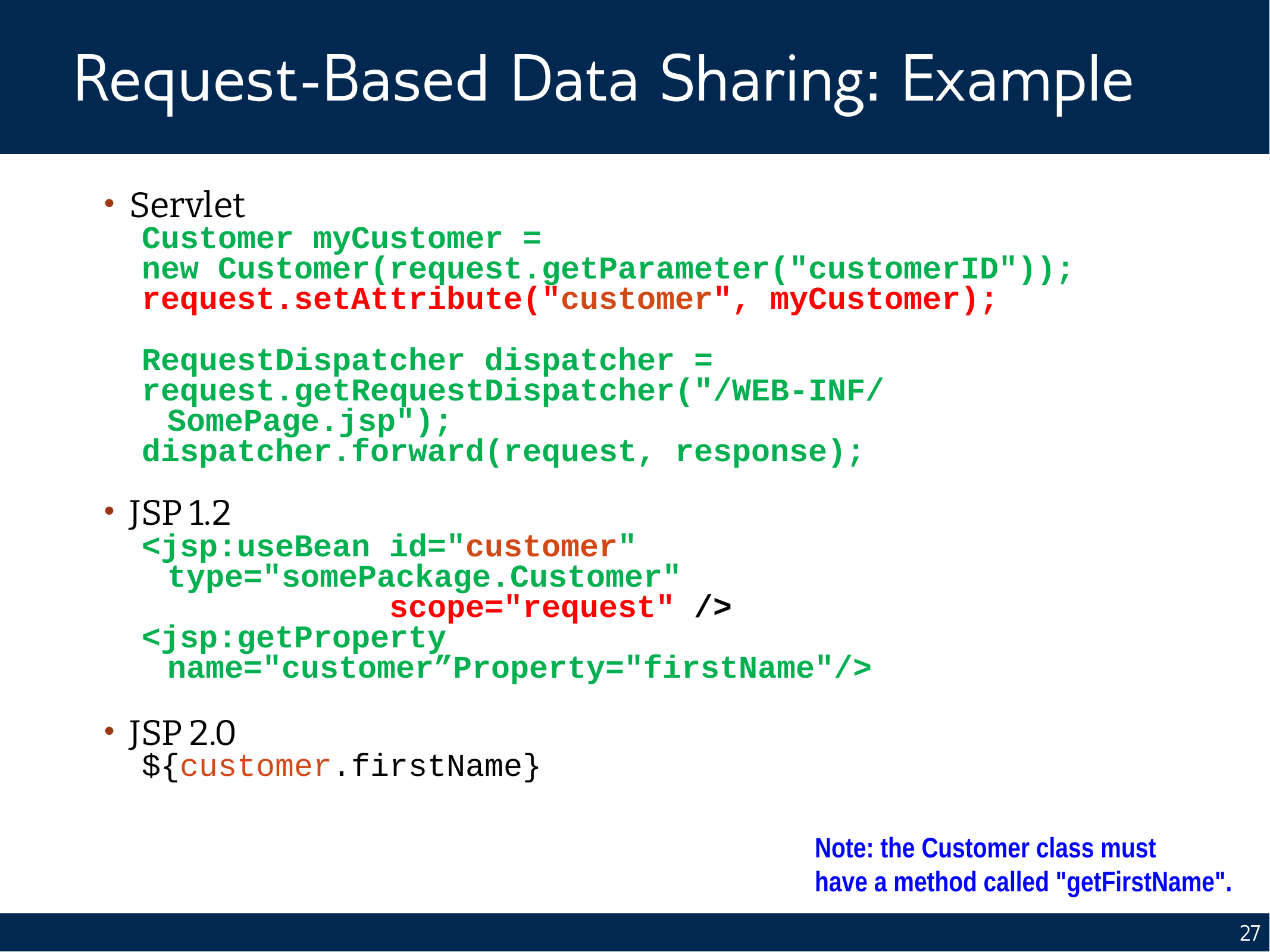

# Request-Based Data Sharing: Example
Servlet
Customer myCustomer =
new Customer(request.getParameter("customerID"));
request.setAttribute("customer", myCustomer);

RequestDispatcher dispatcher =
request.getRequestDispatcher("/WEB-INF/SomePage.jsp");
dispatcher.forward(request, response);

JSP 1.2
<jsp:useBean id="customer" type="somePackage.Customer"
             scope="request" />
<jsp:getProperty name="customer”Property="firstName"/>

JSP 2.0
${customer.firstName}
Note: the Customer class must
have a method called "getFirstName".